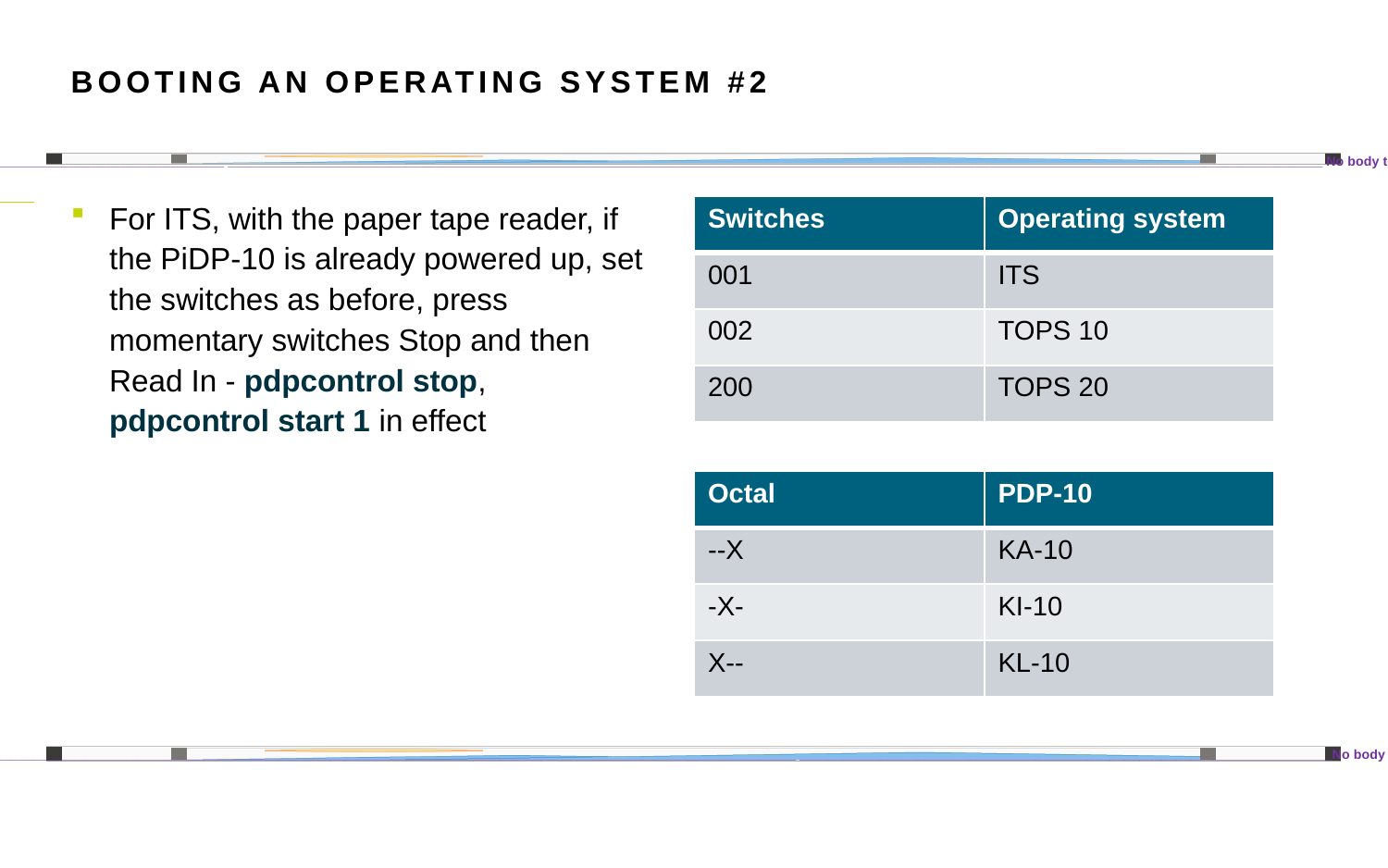

# Booting An operating system #2

For ITS, with the paper tape reader, if the PiDP-10 is already powered up, set the switches as before, press momentary switches Stop and then Read In - pdpcontrol stop, pdpcontrol start 1 in effect
| Switches | Operating system |
| --- | --- |
| 001 | ITS |
| 002 | TOPS 10 |
| 200 | TOPS 20 |
| Octal | PDP-10 |
| --- | --- |
| --X | KA-10 |
| -X- | KI-10 |
| X-- | KL-10 |